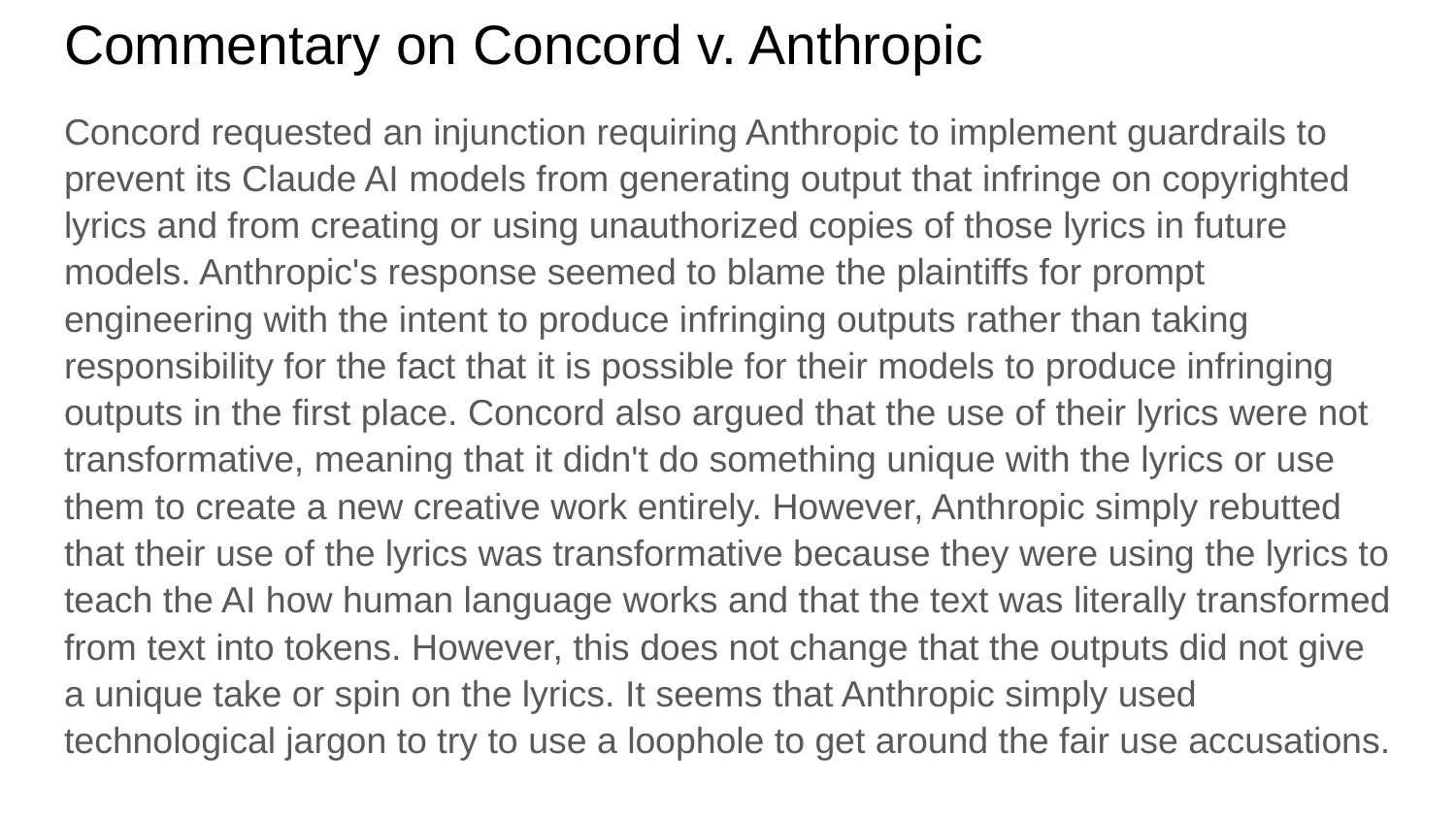

# Commentary on Concord v. Anthropic
Concord requested an injunction requiring Anthropic to implement guardrails to prevent its Claude AI models from generating output that infringe on copyrighted lyrics and from creating or using unauthorized copies of those lyrics in future models. Anthropic's response seemed to blame the plaintiffs for prompt engineering with the intent to produce infringing outputs rather than taking responsibility for the fact that it is possible for their models to produce infringing outputs in the first place. Concord also argued that the use of their lyrics were not transformative, meaning that it didn't do something unique with the lyrics or use them to create a new creative work entirely. However, Anthropic simply rebutted that their use of the lyrics was transformative because they were using the lyrics to teach the AI how human language works and that the text was literally transformed from text into tokens. However, this does not change that the outputs did not give a unique take or spin on the lyrics. It seems that Anthropic simply used technological jargon to try to use a loophole to get around the fair use accusations.